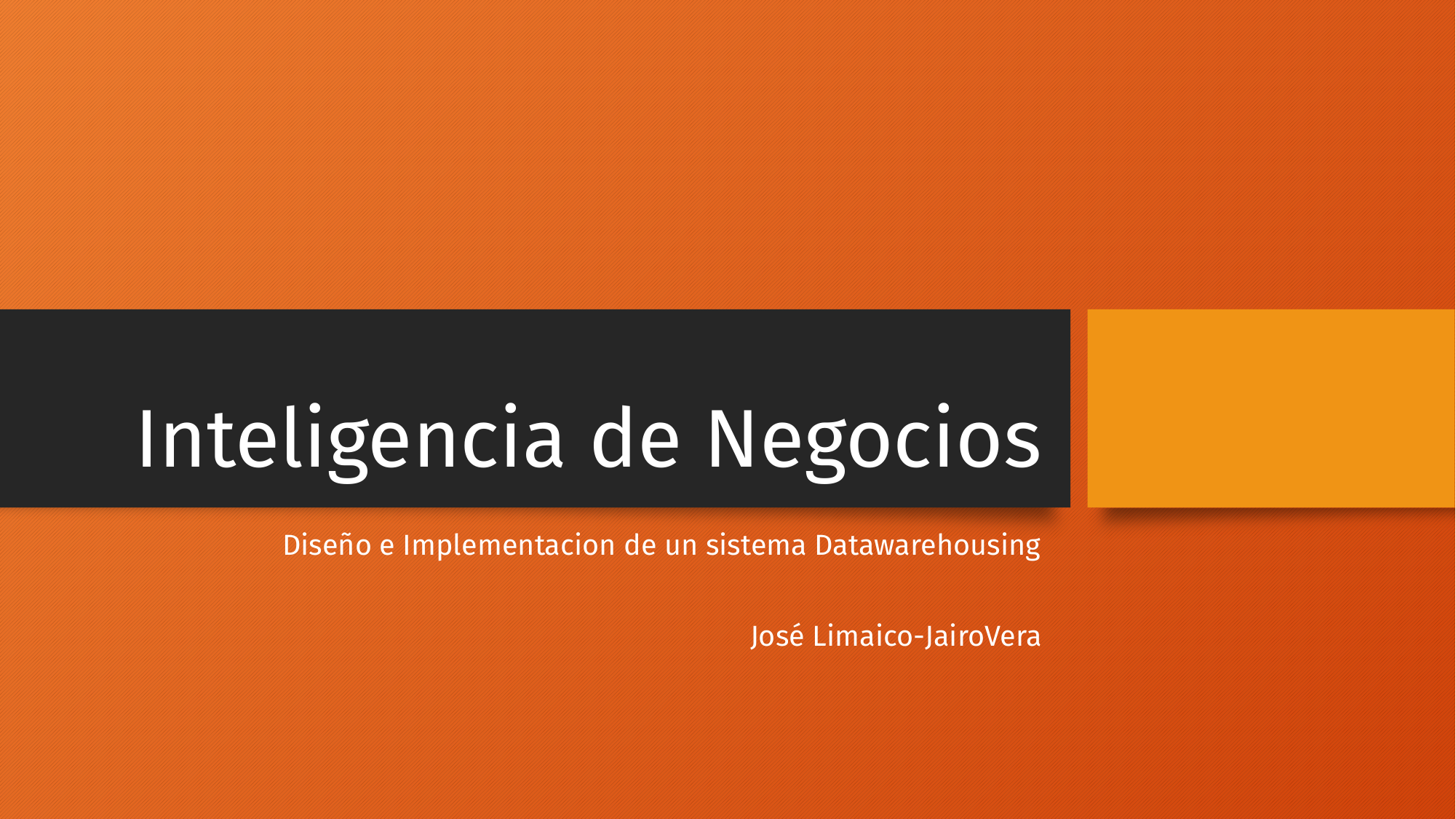

# Inteligencia de Negocios
Diseño e Implementacion de un sistema Datawarehousing

José Limaico-JairoVera